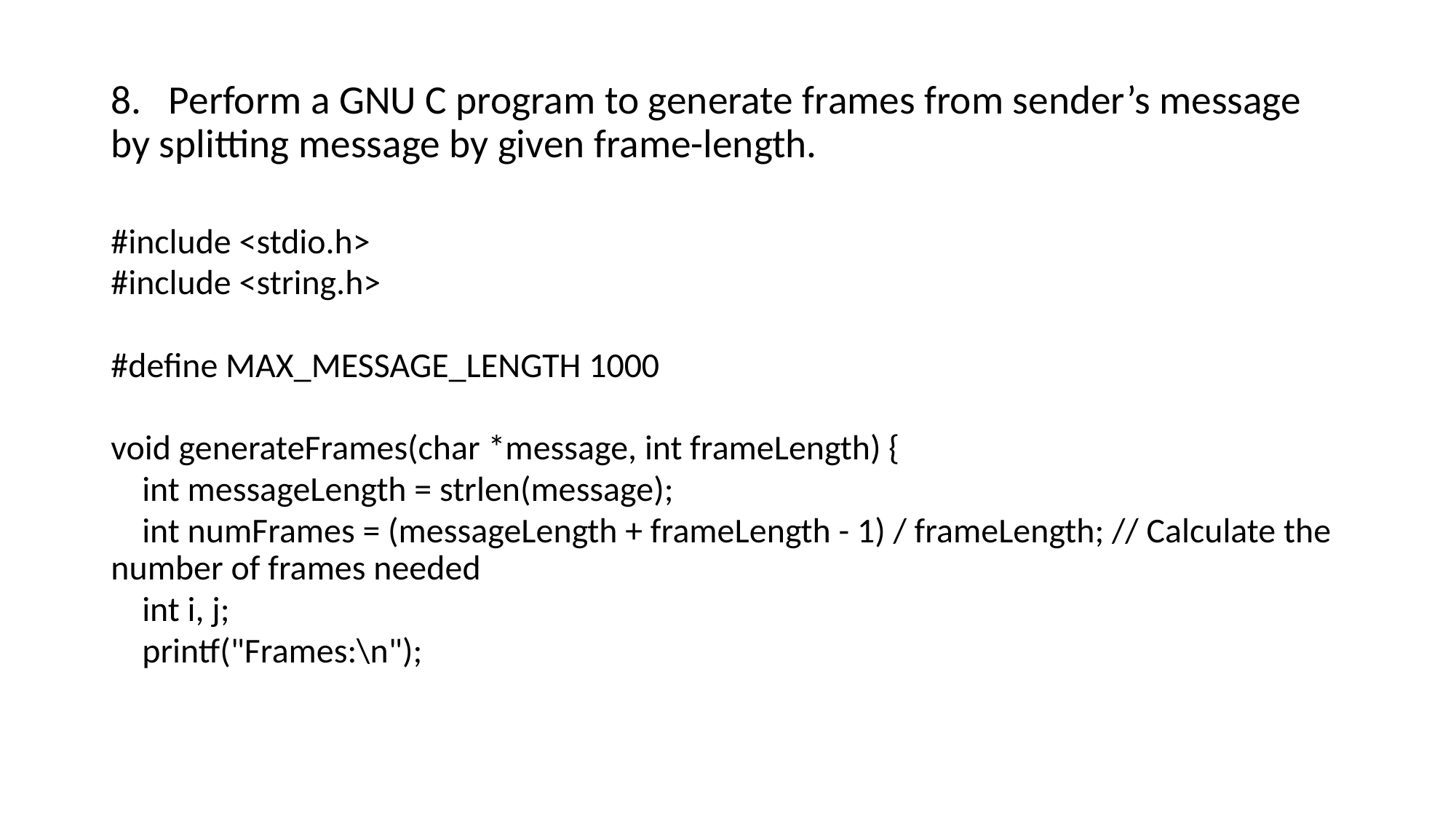

# 8.   Perform a GNU C program to generate frames from sender’s message by splitting message by given frame-length.
#include <stdio.h>
#include <string.h>

#define MAX_MESSAGE_LENGTH 1000

void generateFrames(char *message, int frameLength) {
    int messageLength = strlen(message);
    int numFrames = (messageLength + frameLength - 1) / frameLength; // Calculate the number of frames needed
    int i, j;
    printf("Frames:\n");